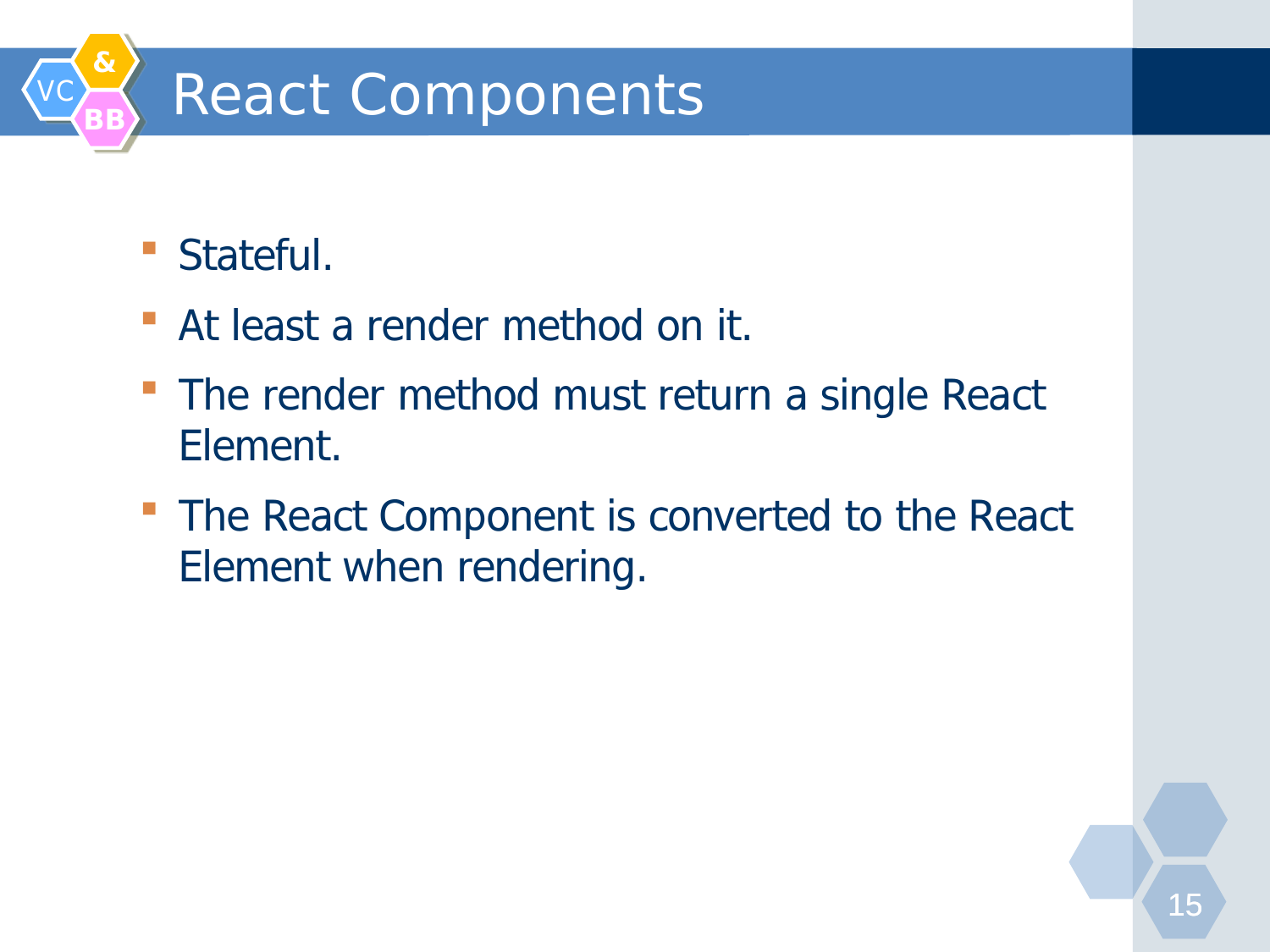

# React Components
Stateful.
At least a render method on it.
The render method must return a single React Element.
The React Component is converted to the React Element when rendering.